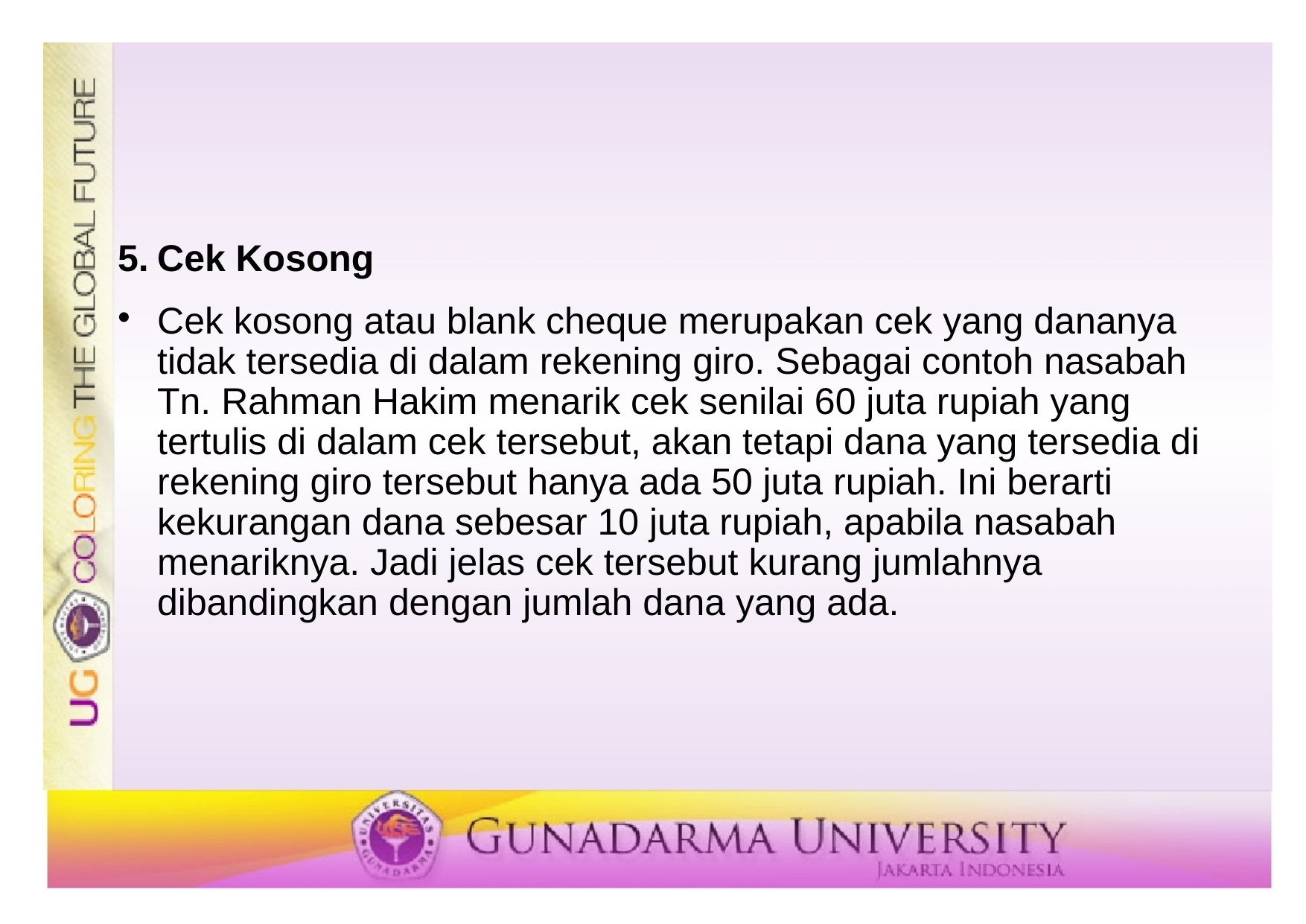

#
5.	Cek Kosong
Cek kosong atau blank cheque merupakan cek yang dananya tidak tersedia di dalam rekening giro. Sebagai contoh nasabah Tn. Rahman Hakim menarik cek senilai 60 juta rupiah yang tertulis di dalam cek tersebut, akan tetapi dana yang tersedia di rekening giro tersebut hanya ada 50 juta rupiah. Ini berarti kekurangan dana sebesar 10 juta rupiah, apabila nasabah menariknya. Jadi jelas cek tersebut kurang jumlahnya dibandingkan dengan jumlah dana yang ada.